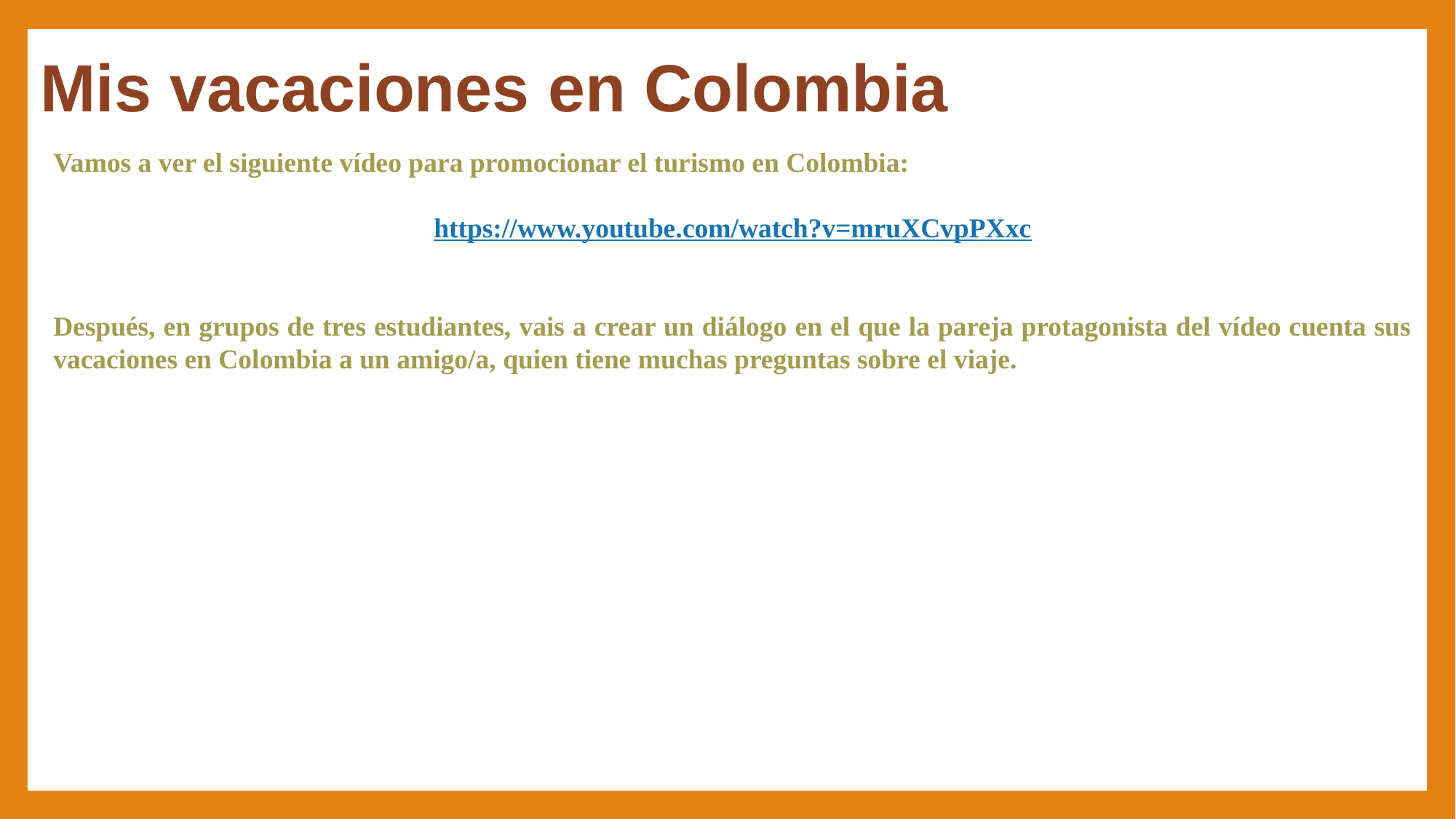

# Mis vacaciones en Colombia

Vamos a ver el siguiente vídeo para promocionar el turismo en Colombia:

https://www.youtube.com/watch?v=mruXCvpPXxc

Después, en grupos de tres estudiantes, vais a crear un diálogo en el que la pareja protagonista del vídeo cuenta sus vacaciones en Colombia a un amigo/a, quien tiene muchas preguntas sobre el viaje.